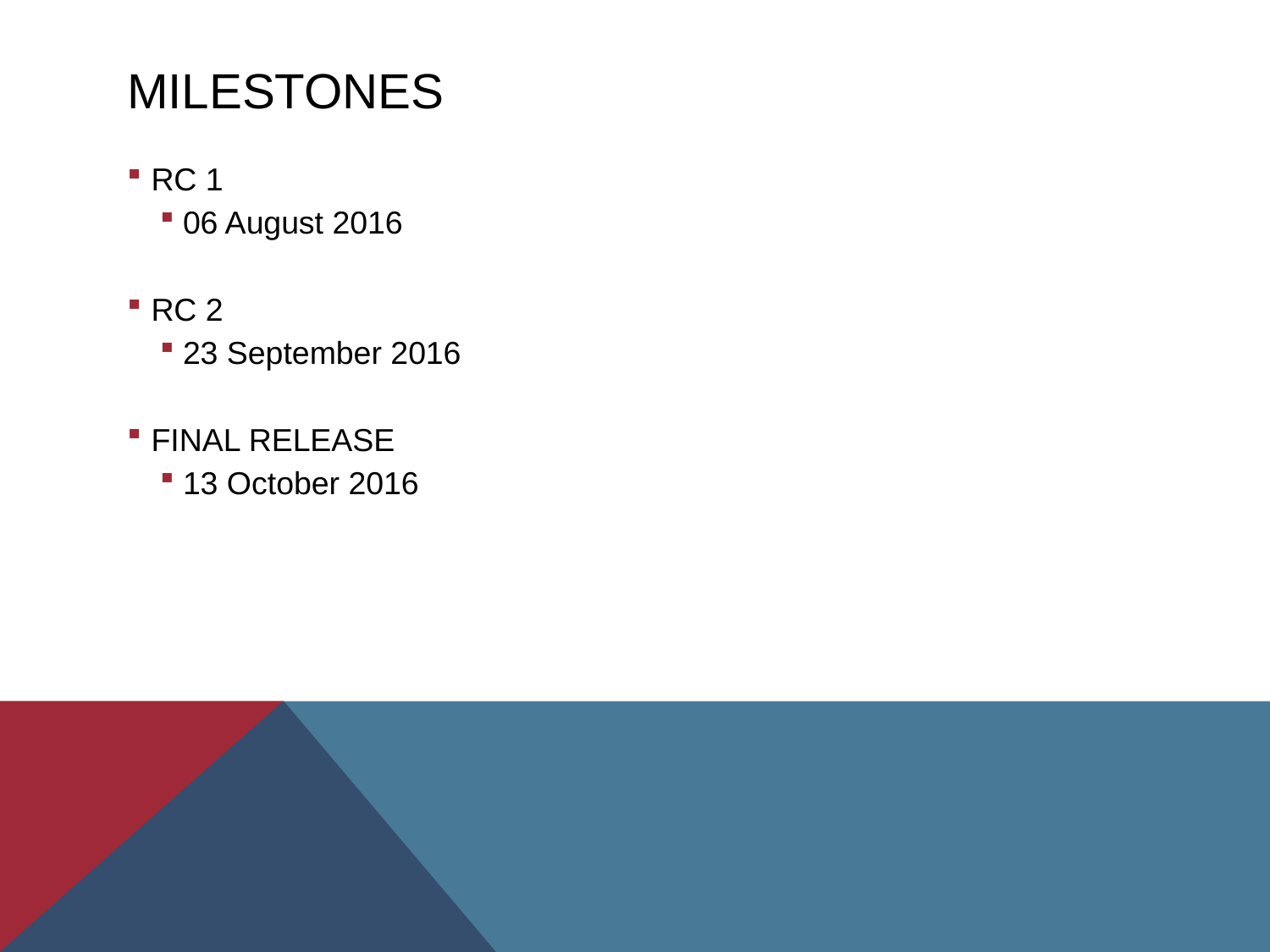

# milestones
RC 1
06 August 2016

RC 2
23 September 2016

FINAL RELEASE
13 October 2016